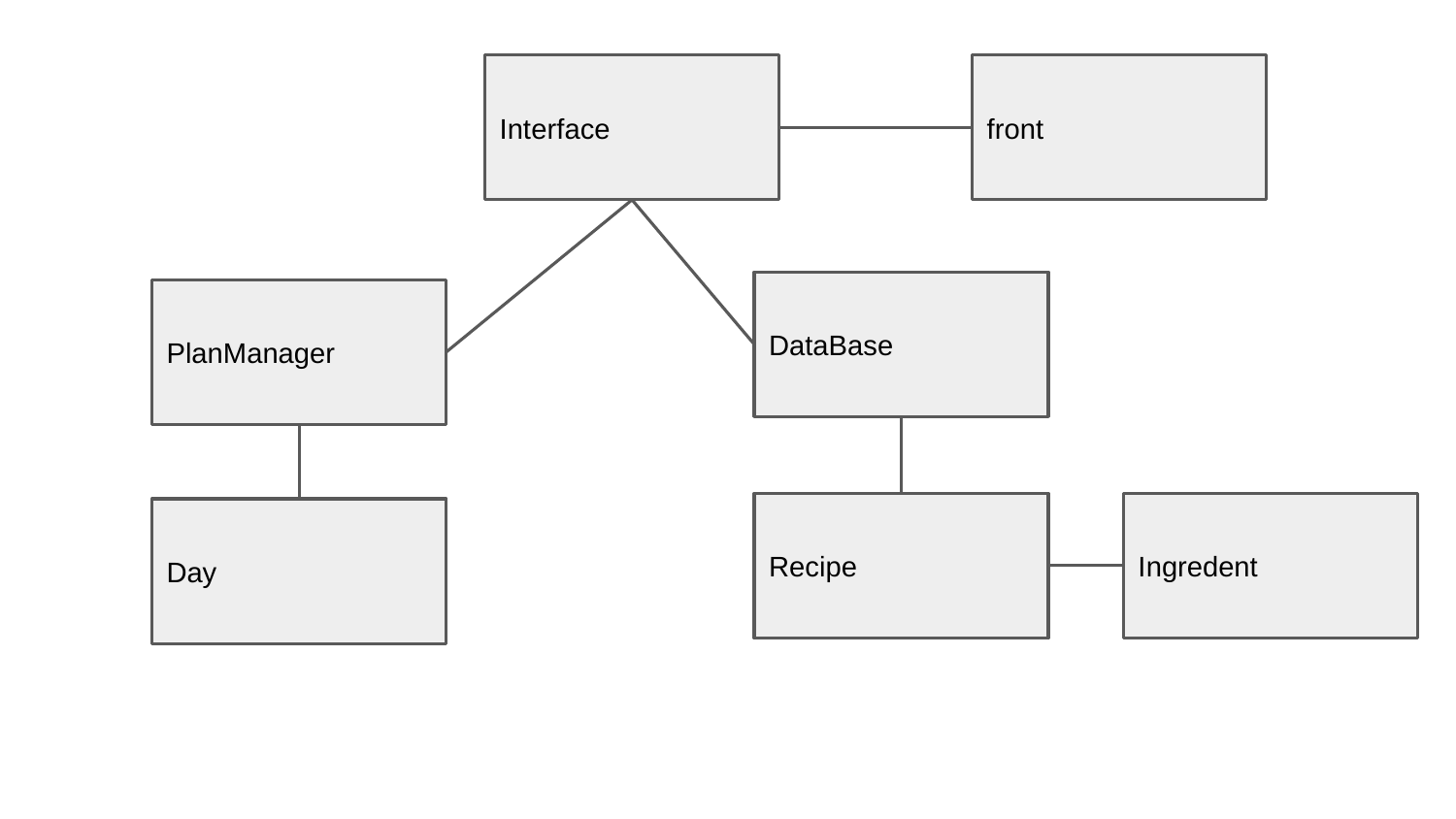

Interface
front
DataBase
PlanManager
Recipe
Ingredent
Day